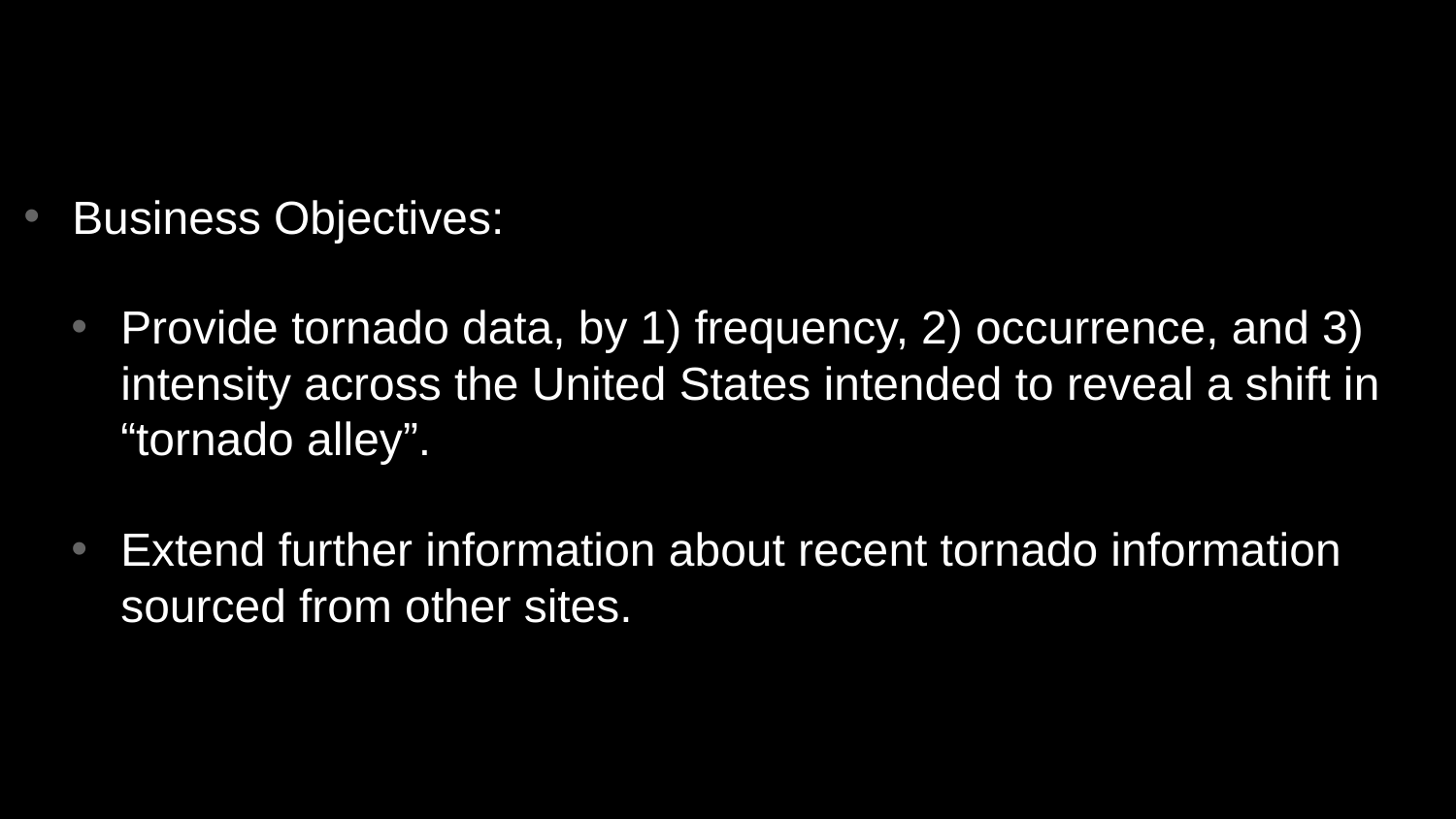

Business Objectives:
Provide tornado data, by 1) frequency, 2) occurrence, and 3) intensity across the United States intended to reveal a shift in “tornado alley”.
Extend further information about recent tornado information sourced from other sites.